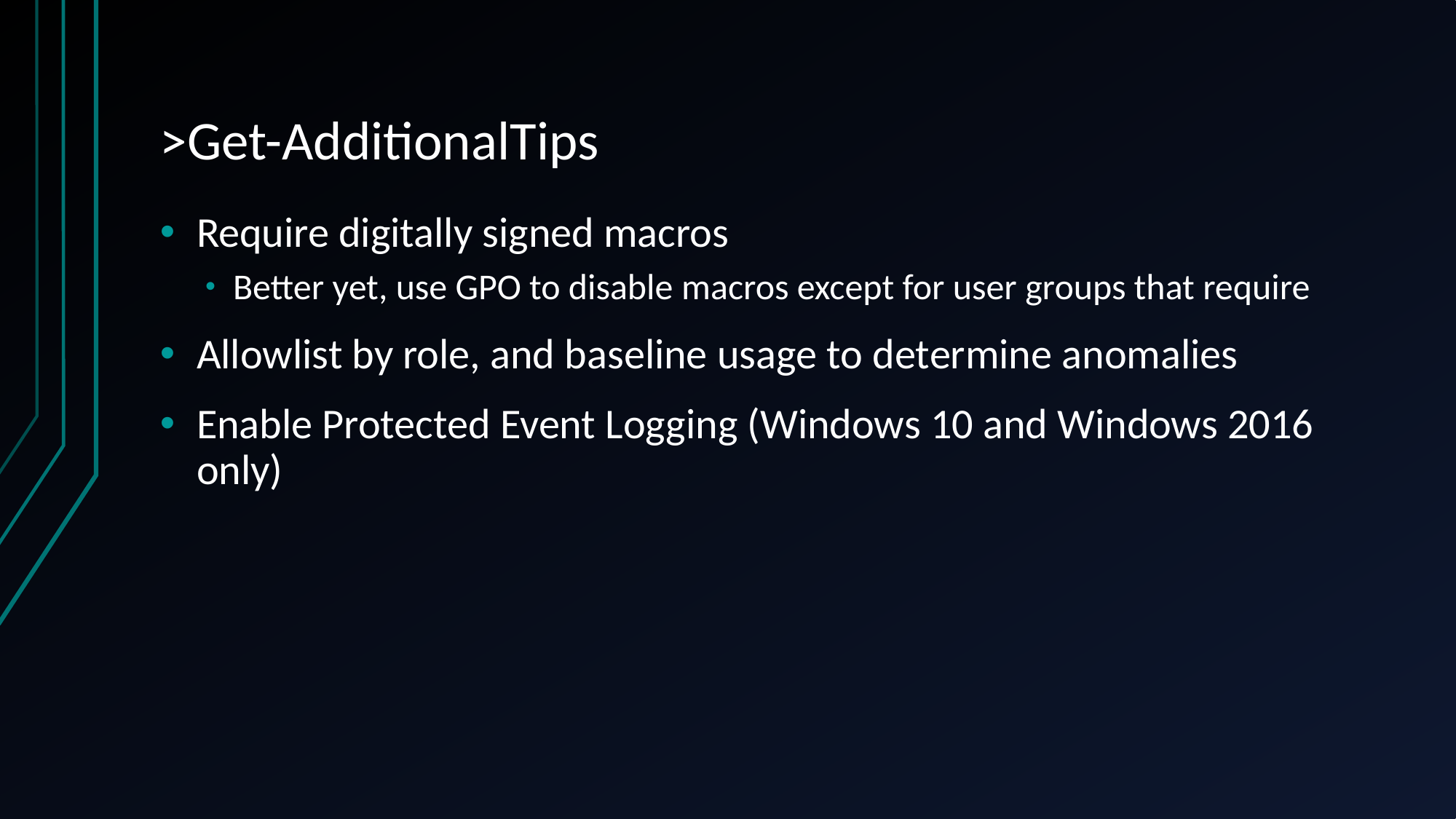

# >Get-AdditionalTips
Require digitally signed macros
Better yet, use GPO to disable macros except for user groups that require
Allowlist by role, and baseline usage to determine anomalies
Enable Protected Event Logging (Windows 10 and Windows 2016 only)